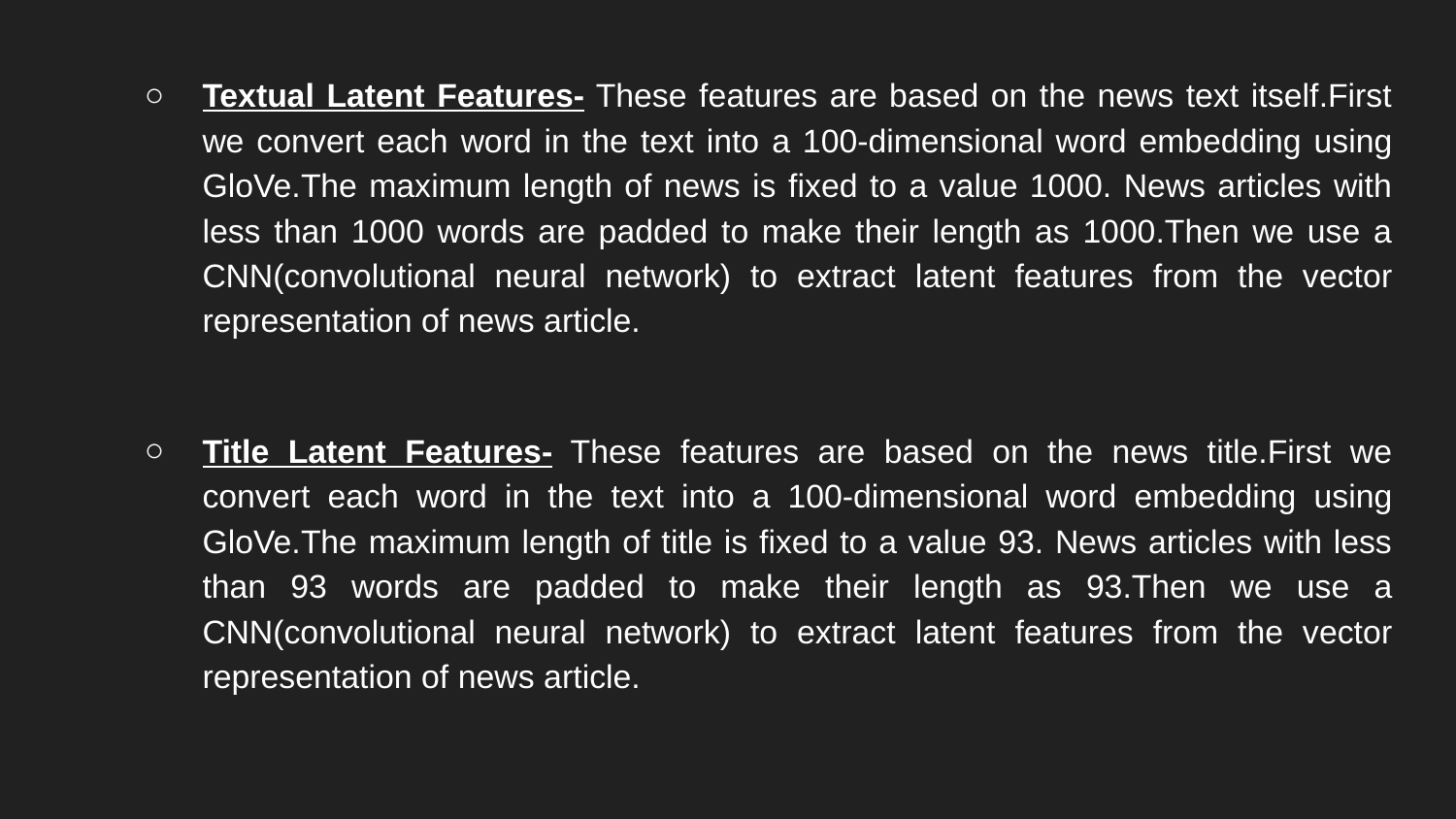

Textual Latent Features- These features are based on the news text itself.First we convert each word in the text into a 100-dimensional word embedding using GloVe.The maximum length of news is fixed to a value 1000. News articles with less than 1000 words are padded to make their length as 1000.Then we use a CNN(convolutional neural network) to extract latent features from the vector representation of news article.

Title Latent Features- These features are based on the news title.First we convert each word in the text into a 100-dimensional word embedding using GloVe.The maximum length of title is fixed to a value 93. News articles with less than 93 words are padded to make their length as 93.Then we use a CNN(convolutional neural network) to extract latent features from the vector representation of news article.